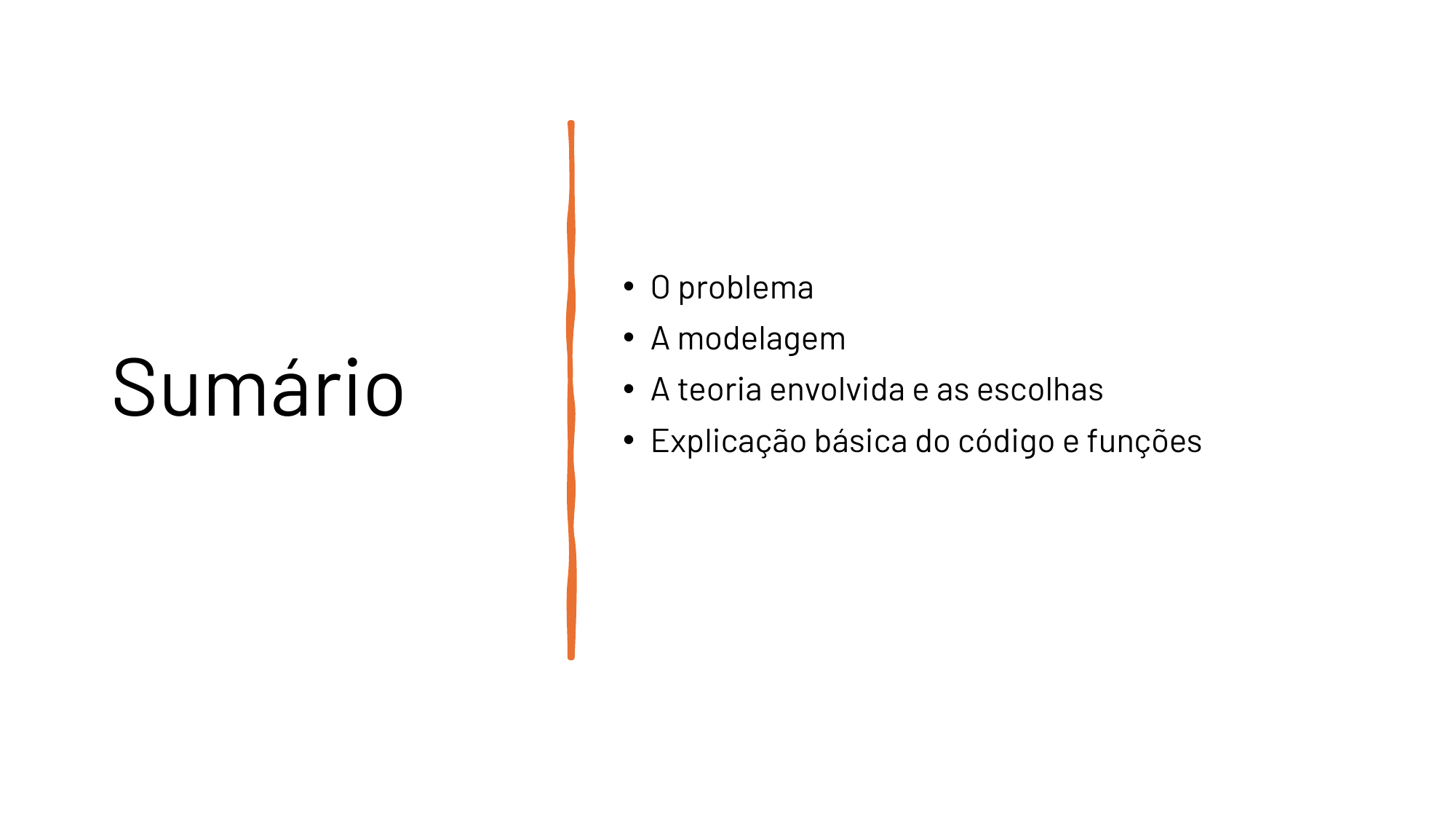

# Sumário
O problema
A modelagem
A teoria envolvida e as escolhas
Explicação básica do código e funções